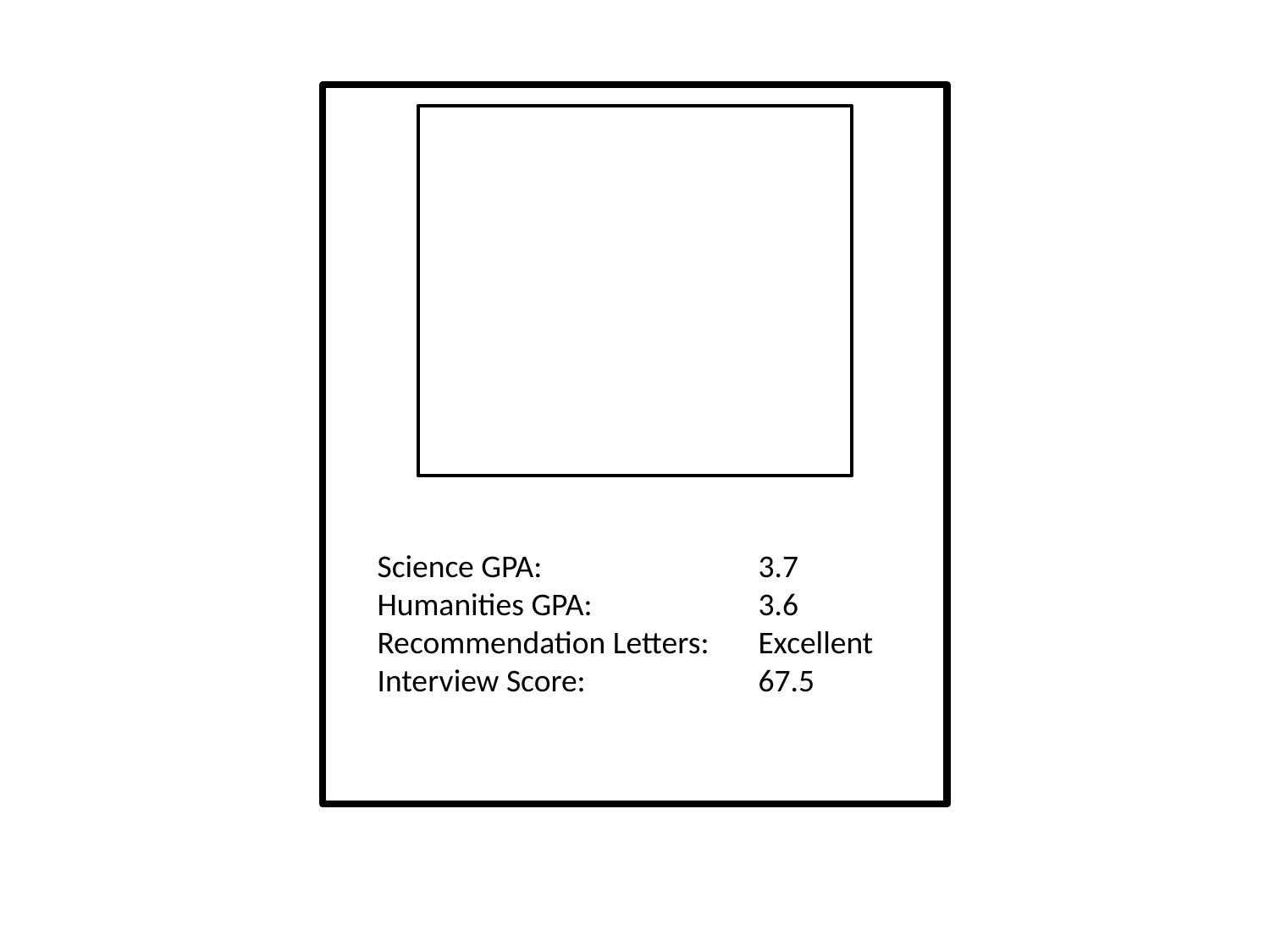

Science GPA: 		3.7
Humanities GPA: 		3.6
Recommendation Letters:	Excellent
Interview Score:		67.5